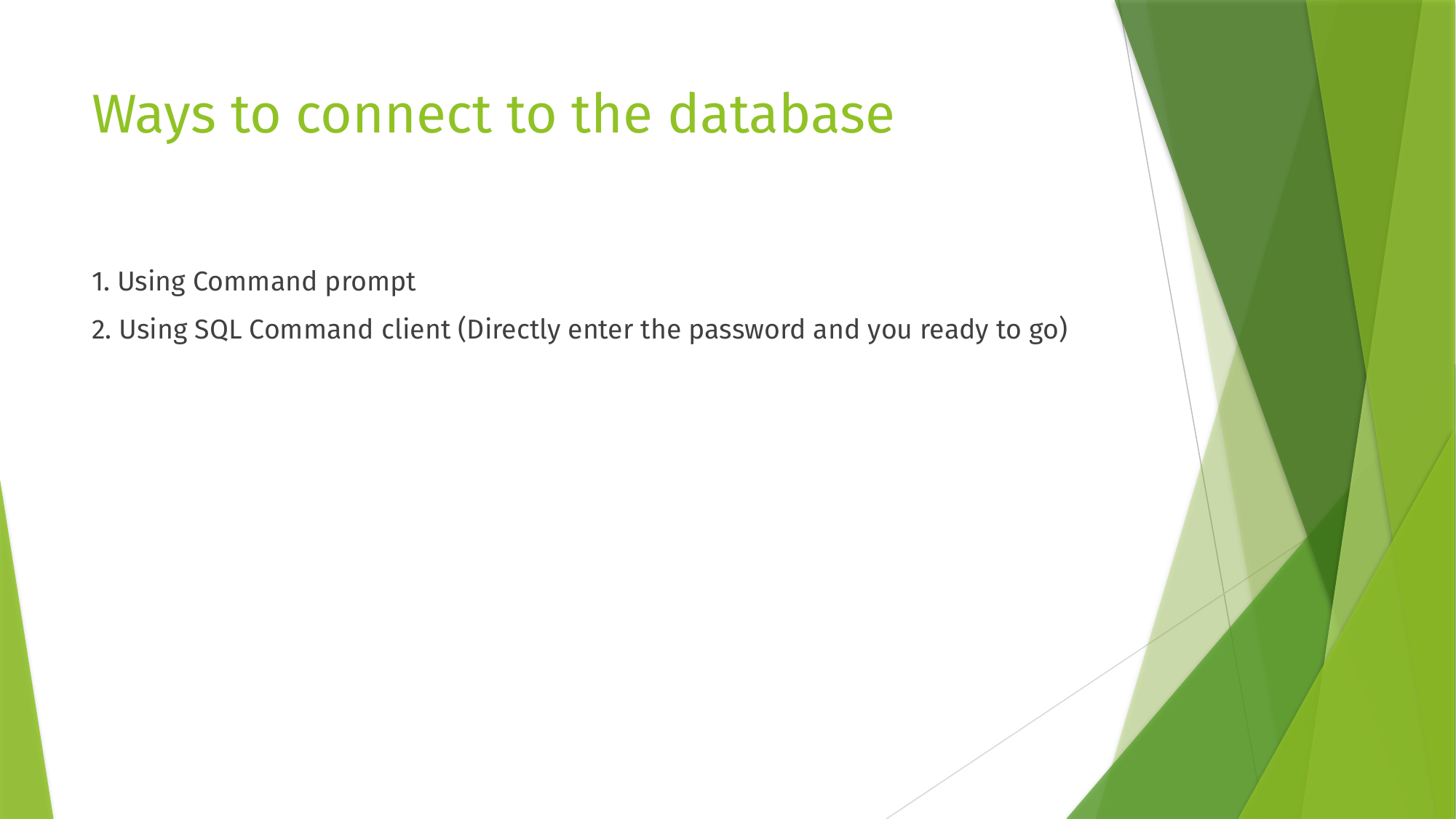

# Ways to connect to the database
1. Using Command prompt
2. Using SQL Command client (Directly enter the password and you ready to go)